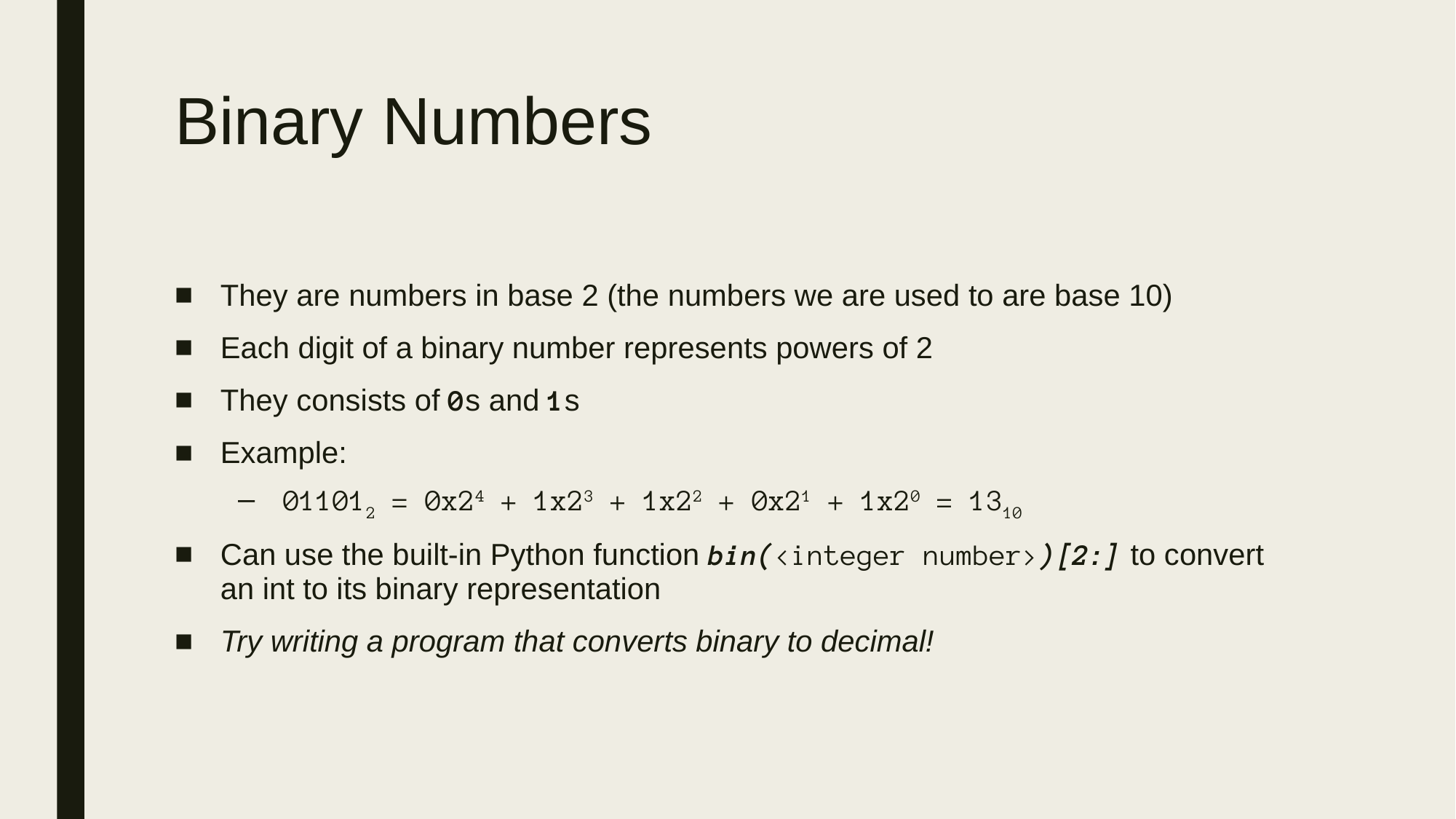

# Binary Numbers
They are numbers in base 2 (the numbers we are used to are base 10)
Each digit of a binary number represents powers of 2
They consists of 0s and 1s
Example:
011012 = 0x24 + 1x23 + 1x22 + 0x21 + 1x20 = 1310
Can use the built-in Python function bin(<integer number>)[2:] to convert an int to its binary representation
Try writing a program that converts binary to decimal!